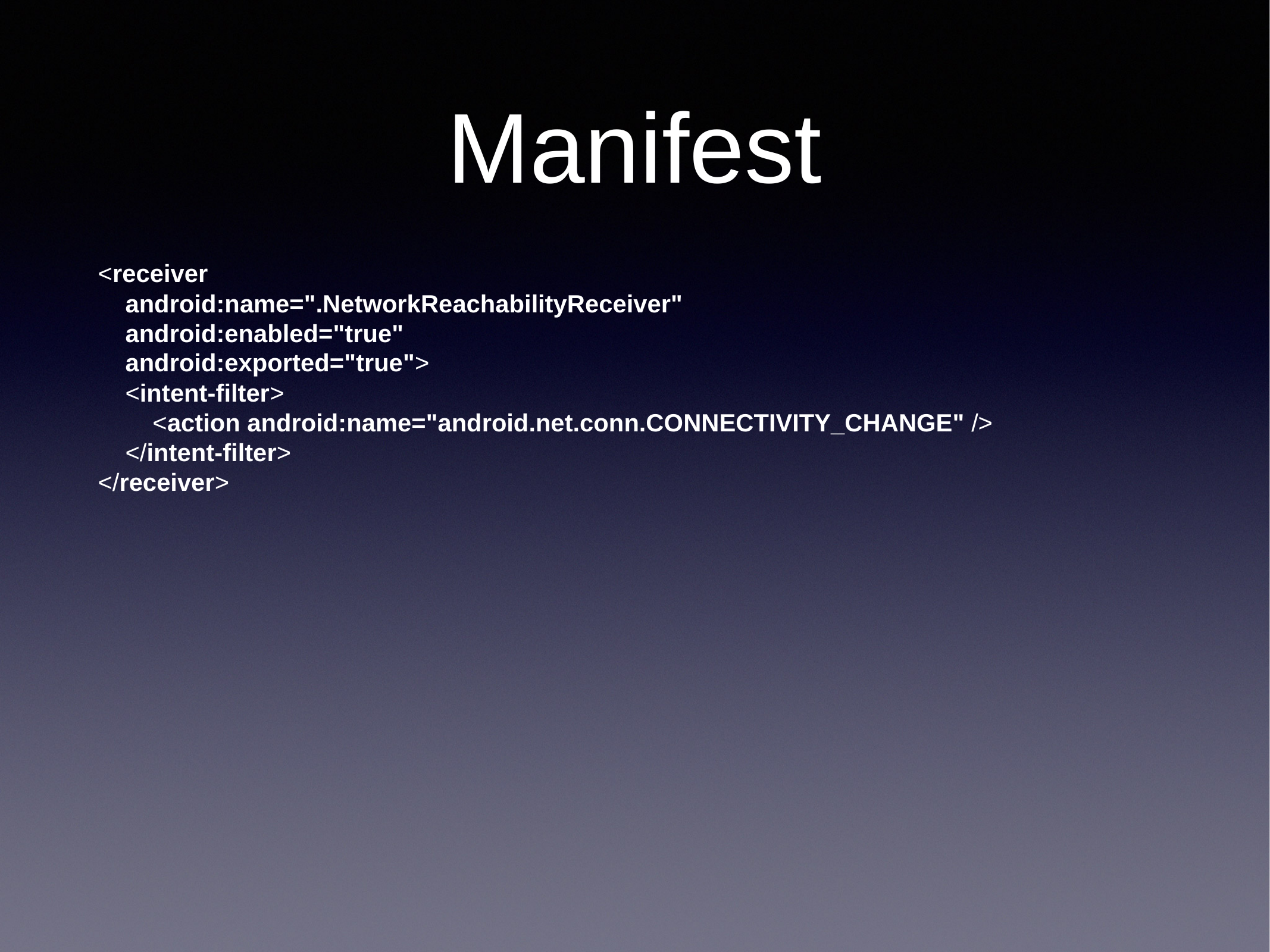

# Manifest
<receiver
    android:name=".NetworkReachabilityReceiver"
    android:enabled="true"
    android:exported="true">
    <intent-filter>
        <action android:name="android.net.conn.CONNECTIVITY_CHANGE" />
    </intent-filter>
</receiver>